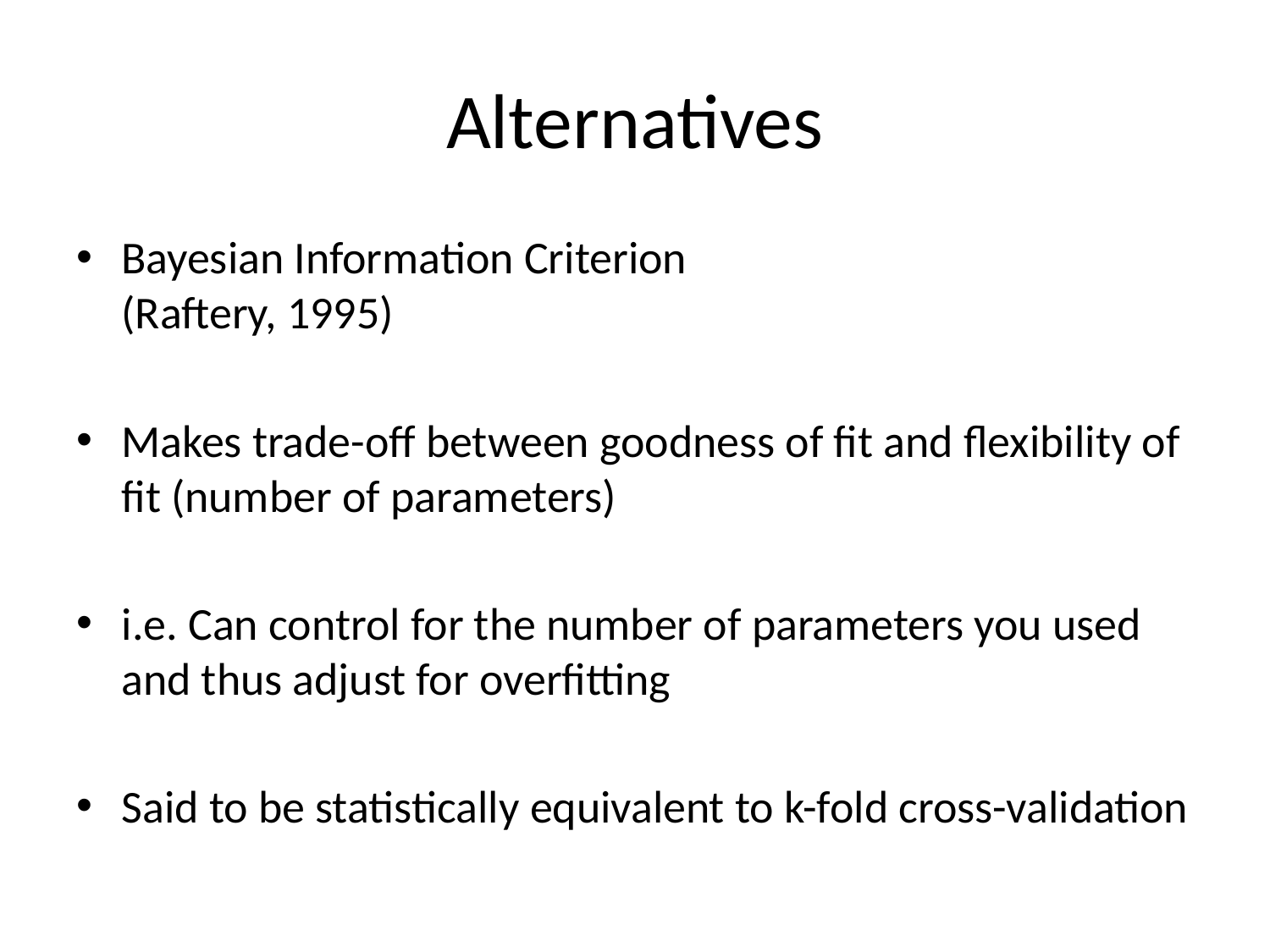

# Alternatives
Bayesian Information Criterion
(Raftery, 1995)

Makes trade-off between goodness of fit and flexibility of fit (number of parameters)

i.e. Can control for the number of parameters you used and thus adjust for overfitting

Said to be statistically equivalent to k-fold cross-validation